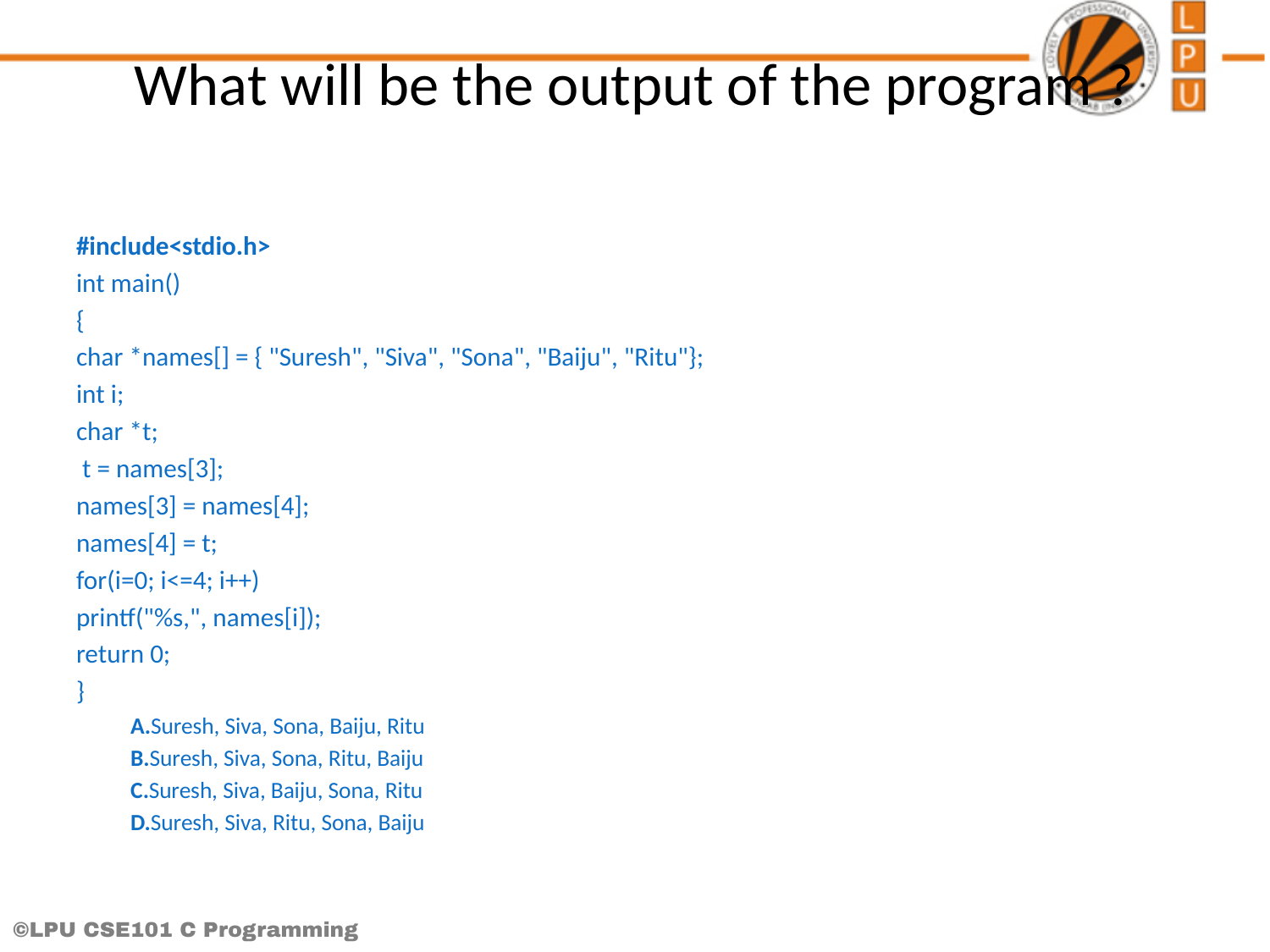

# What will be the output of the program ?
#include<stdio.h>
int main()
{
char *names[] = { "Suresh", "Siva", "Sona", "Baiju", "Ritu"};
int i;
char *t;
 t = names[3];
names[3] = names[4];
names[4] = t;
for(i=0; i<=4; i++)
printf("%s,", names[i]);
return 0;
}
A.Suresh, Siva, Sona, Baiju, Ritu
B.Suresh, Siva, Sona, Ritu, Baiju
C.Suresh, Siva, Baiju, Sona, Ritu
D.Suresh, Siva, Ritu, Sona, Baiju